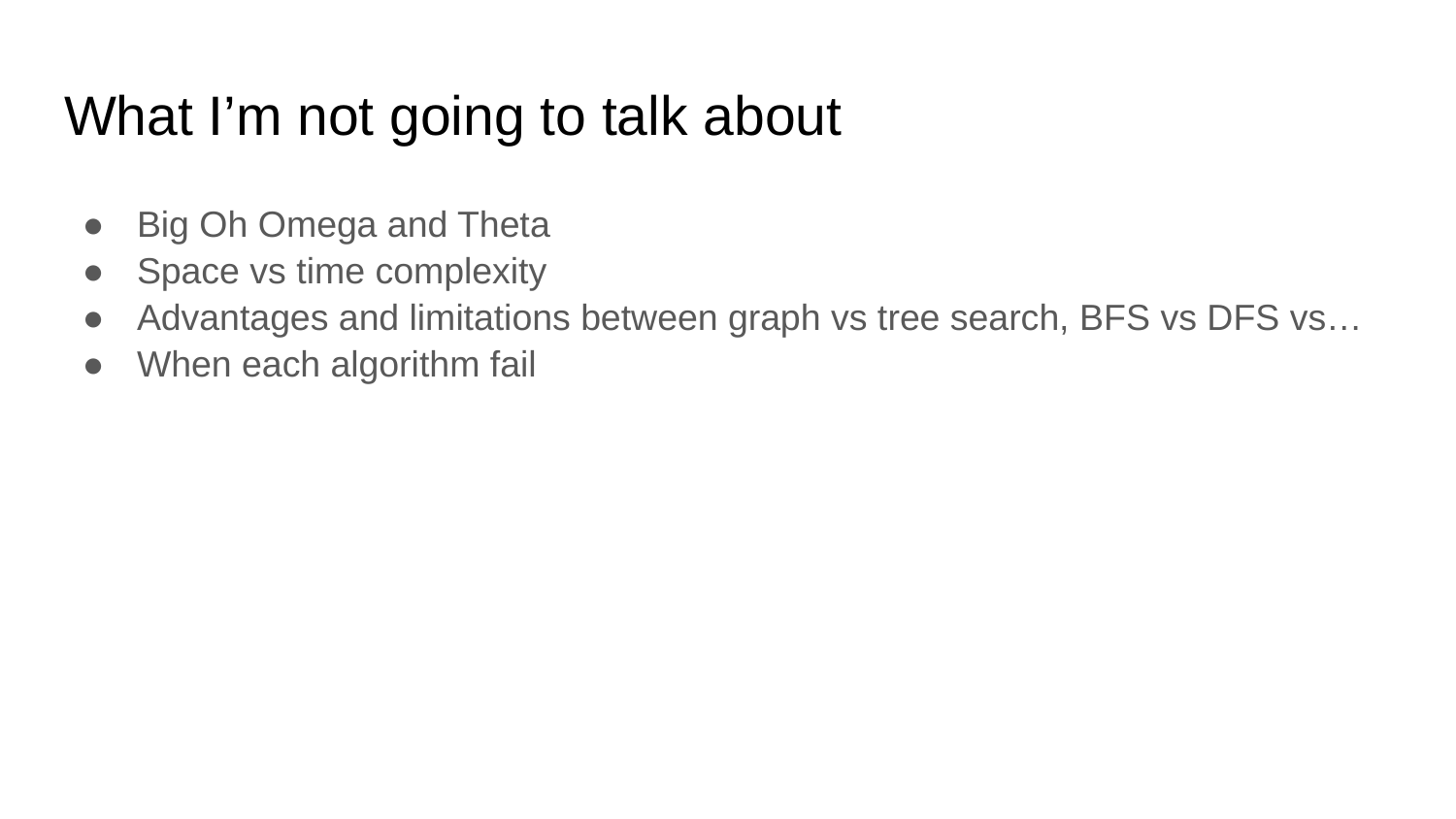

# What I’m not going to talk about
Big Oh Omega and Theta
Space vs time complexity
Advantages and limitations between graph vs tree search, BFS vs DFS vs…
When each algorithm fail